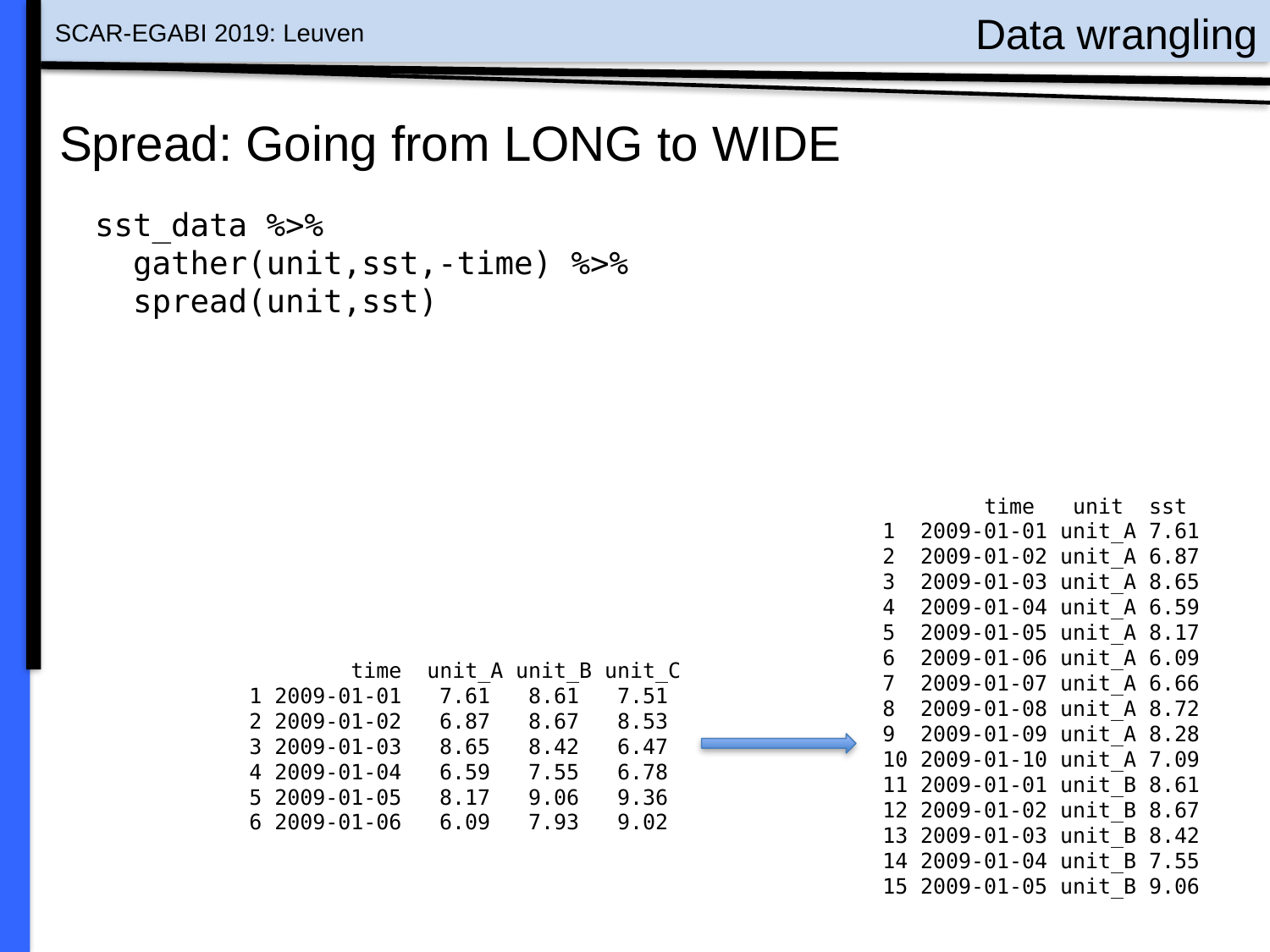

# Data wrangling
Spread: Going from LONG to WIDE
sst_data %>%
  gather(unit,sst,-time) %>%
  spread(unit,sst)
        time   unit  sst
1  2009-01-01 unit_A 7.61
2  2009-01-02 unit_A 6.87
3  2009-01-03 unit_A 8.65
4  2009-01-04 unit_A 6.59
5  2009-01-05 unit_A 8.17
6  2009-01-06 unit_A 6.09
7  2009-01-07 unit_A 6.66
8  2009-01-08 unit_A 8.72
9  2009-01-09 unit_A 8.28
10 2009-01-10 unit_A 7.09
11 2009-01-01 unit_B 8.61
12 2009-01-02 unit_B 8.67
13 2009-01-03 unit_B 8.42
14 2009-01-04 unit_B 7.55
15 2009-01-05 unit_B 9.06
        time  unit_A unit_B unit_C
1 2009-01-01   7.61   8.61   7.51
2 2009-01-02   6.87   8.67   8.53
3 2009-01-03   8.65   8.42   6.47
4 2009-01-04   6.59   7.55   6.78
5 2009-01-05   8.17   9.06   9.36
6 2009-01-06   6.09   7.93   9.02